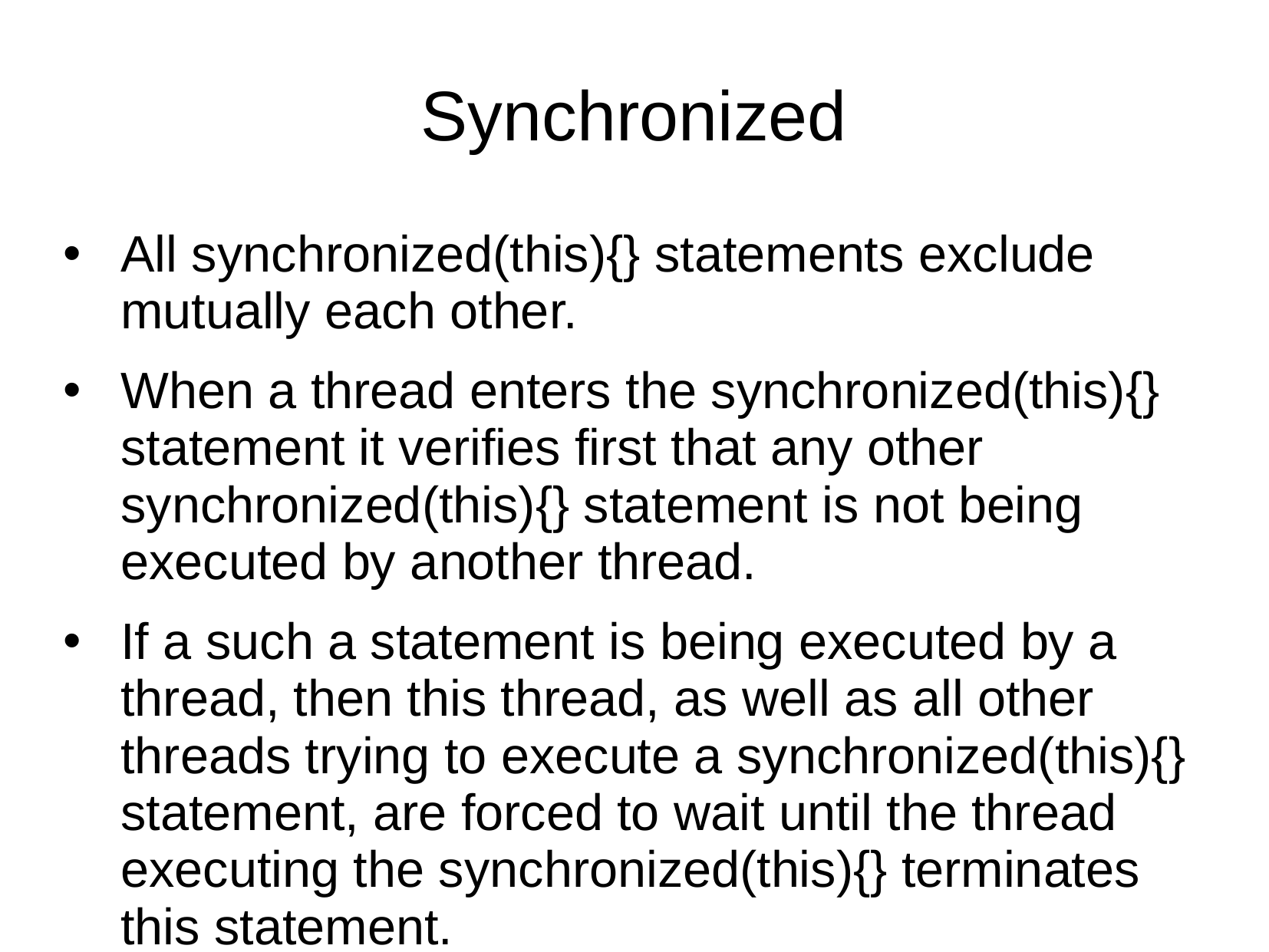

# Synchronized
All synchronized(this){} statements exclude mutually each other.
When a thread enters the synchronized(this){} statement it verifies first that any other synchronized(this){} statement is not being executed by another thread.
If a such a statement is being executed by a thread, then this thread, as well as all other threads trying to execute a synchronized(this){} statement, are forced to wait until the thread executing the synchronized(this){} terminates this statement.